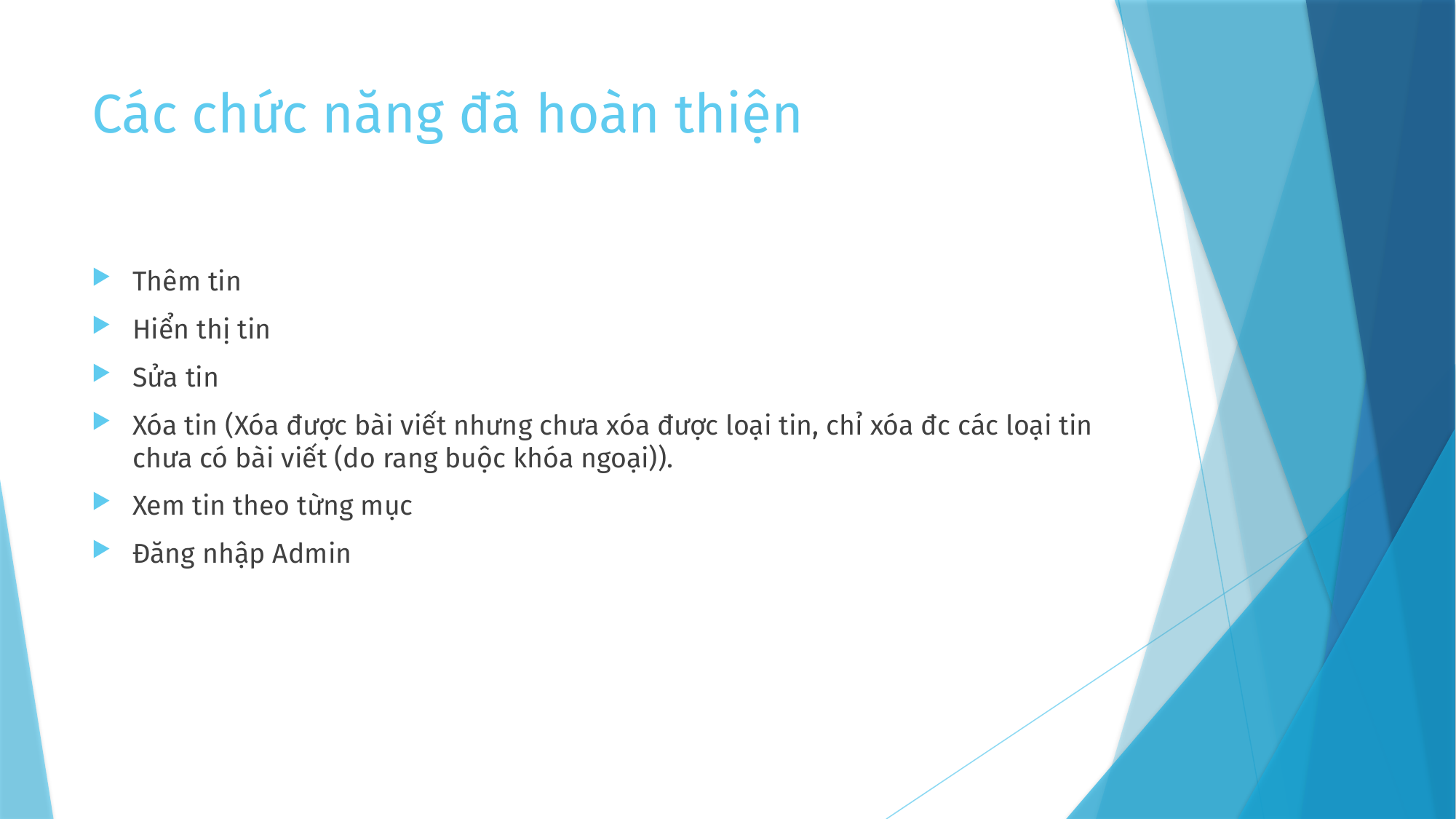

# Các chức năng đã hoàn thiện
Thêm tin
Hiển thị tin
Sửa tin
Xóa tin (Xóa được bài viết nhưng chưa xóa được loại tin, chỉ xóa đc các loại tin chưa có bài viết (do rang buộc khóa ngoại)).
Xem tin theo từng mục
Đăng nhập Admin